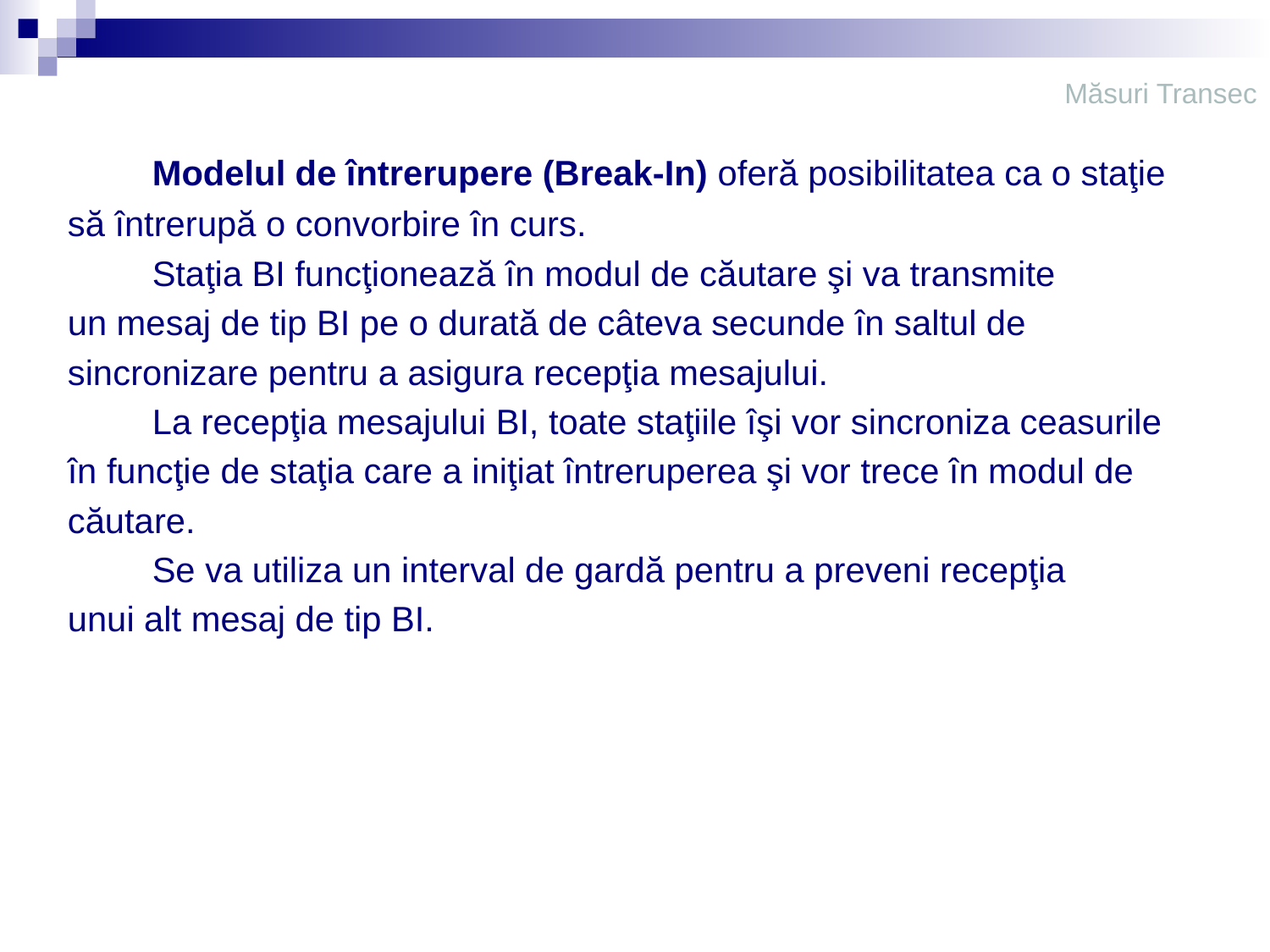

# Măsuri Transec
	Modelul de întrerupere (Break-In) oferă posibilitatea ca o staţie
să întrerupă o convorbire în curs.
	Staţia BI funcţionează în modul de căutare şi va transmite
un mesaj de tip BI pe o durată de câteva secunde în saltul de
sincronizare pentru a asigura recepţia mesajului.
	La recepţia mesajului BI, toate staţiile îşi vor sincroniza ceasurile
în funcţie de staţia care a iniţiat întreruperea şi vor trece în modul de
căutare.
	Se va utiliza un interval de gardă pentru a preveni recepţia
unui alt mesaj de tip BI.